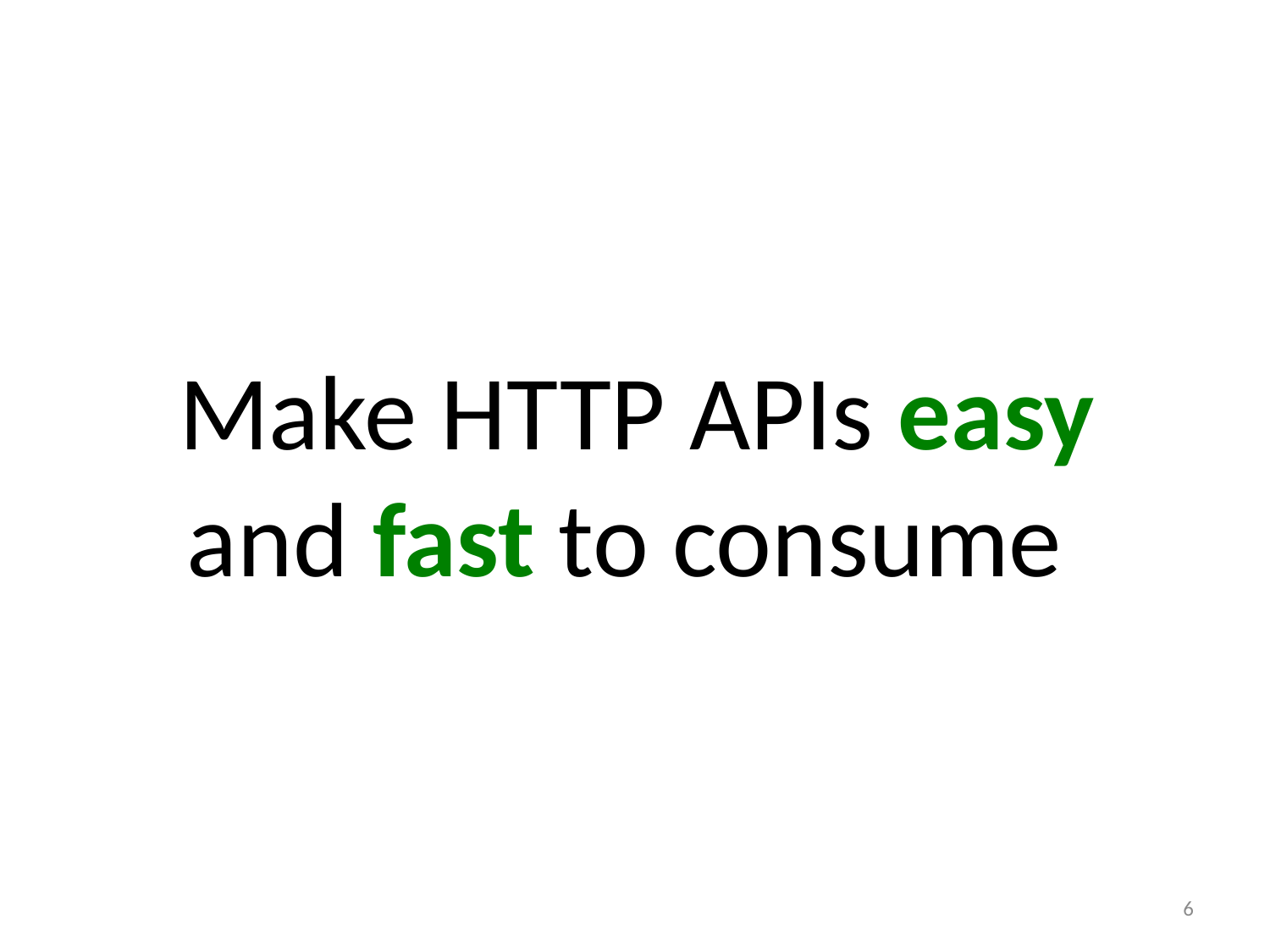

# Make HTTP APIs easy and fast to consume
6